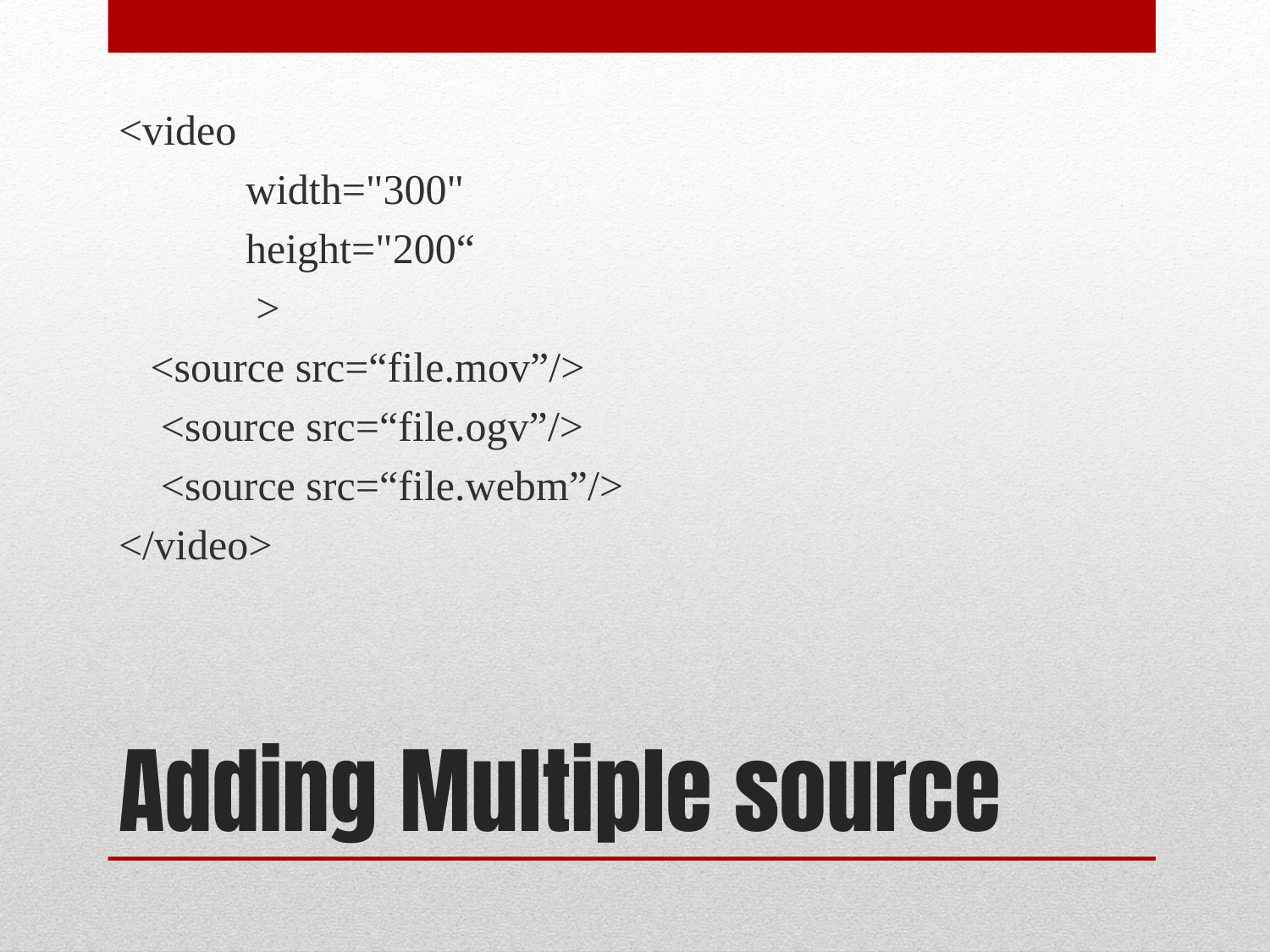

<video
	width="300"
	height="200“
	 >
   <source src=“file.mov”/>
    <source src=“file.ogv”/>
    <source src=“file.webm”/>
</video>

# Adding Multiple source